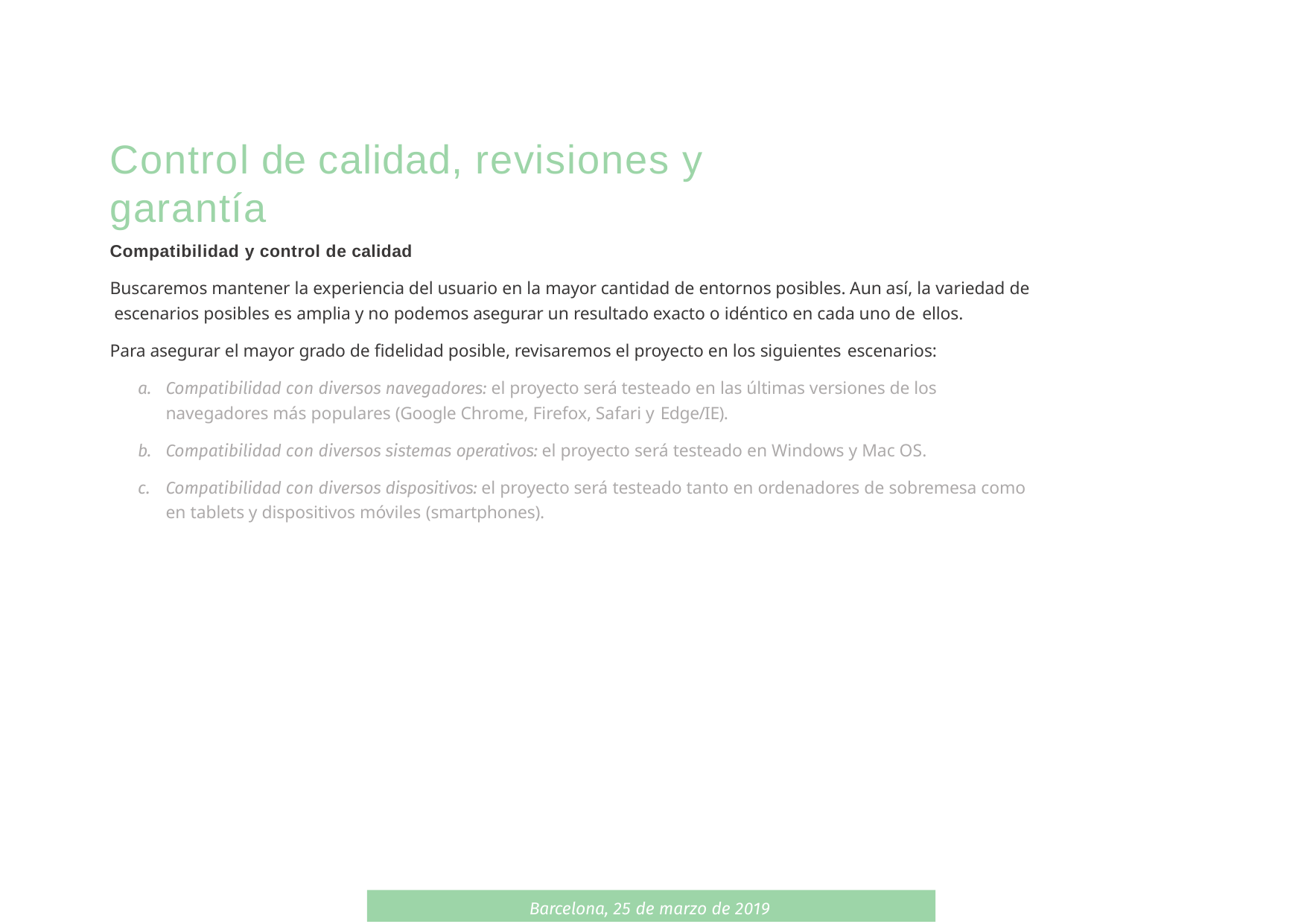

Control de calidad, revisiones y garantía
Compatibilidad y control de calidad
Buscaremos mantener la experiencia del usuario en la mayor cantidad de entornos posibles. Aun así, la variedad de  escenarios posibles es amplia y no podemos asegurar un resultado exacto o idéntico en cada uno de ellos.
Para asegurar el mayor grado de fidelidad posible, revisaremos el proyecto en los siguientes escenarios:
Compatibilidad con diversos navegadores: el proyecto será testeado en las últimas versiones de los  navegadores más populares (Google Chrome, Firefox, Safari y Edge/IE).
Compatibilidad con diversos sistemas operativos: el proyecto será testeado en Windows y Mac OS.
Compatibilidad con diversos dispositivos: el proyecto será testeado tanto en ordenadores de sobremesa como  en tablets y dispositivos móviles (smartphones).
Barcelona, 25 de marzo de 2019